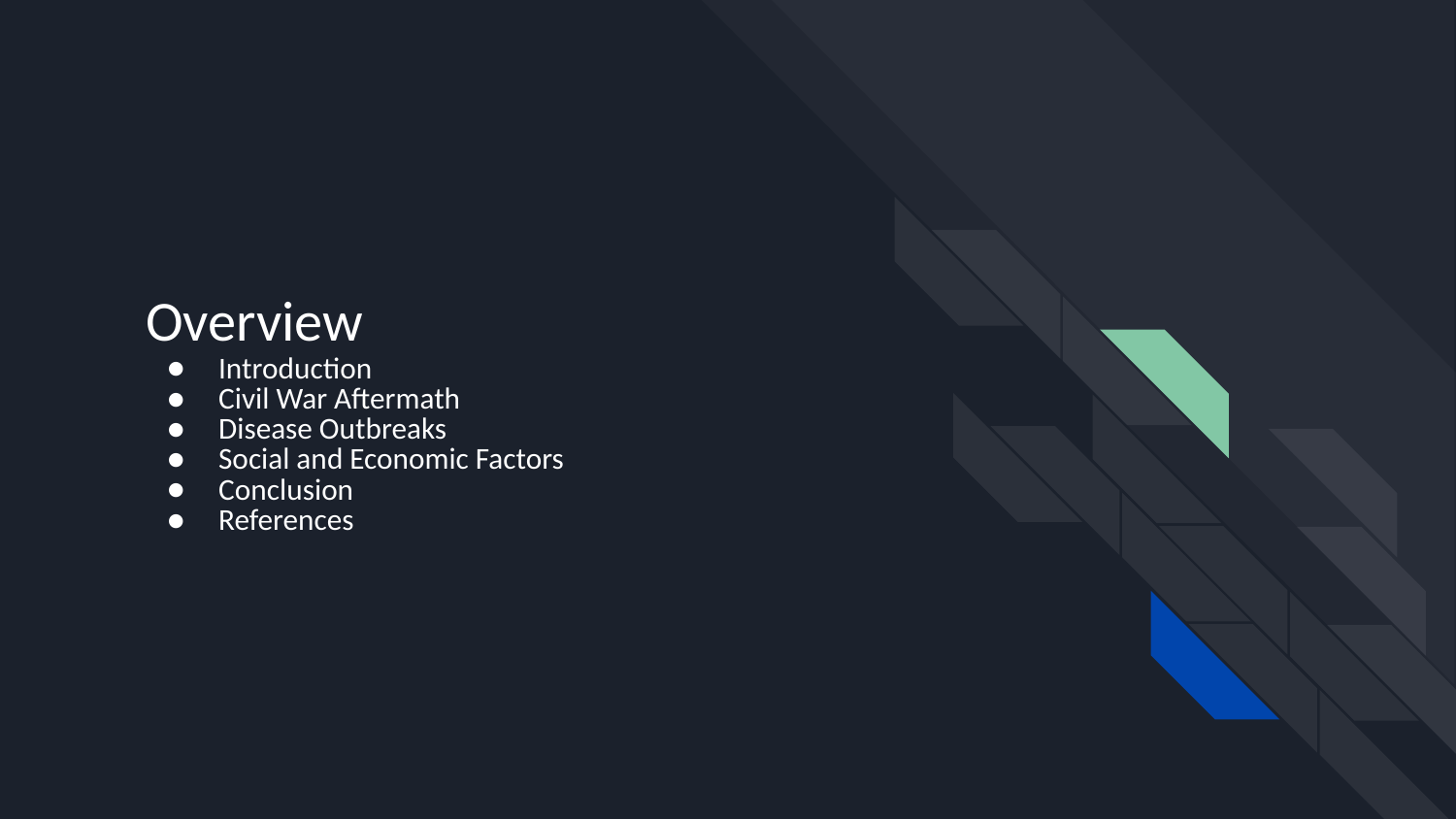

# Overview
Introduction
Civil War Aftermath
Disease Outbreaks
Social and Economic Factors
Conclusion
References